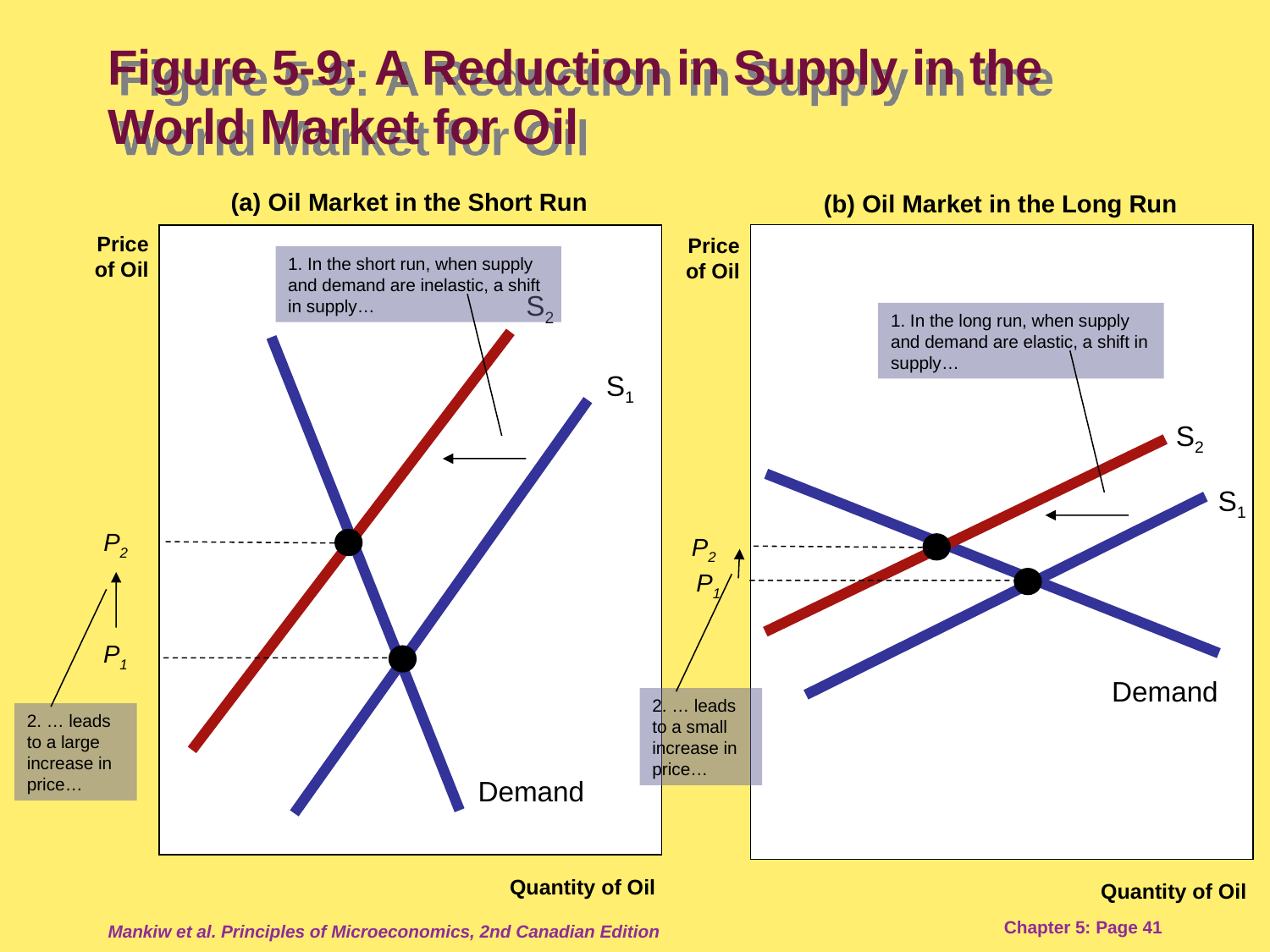

# Figure 5-9: A Reduction in Supply in the World Market for Oil
(a) Oil Market in the Short Run
(b) Oil Market in the Long Run
Price of Oil

Price of Oil
1. In the short run, when supply and demand are inelastic, a shift in supply…

S2

1. In the long run, when supply and demand are elastic, a shift in supply…

Demand
S1

S2

Demand
S1

P2

P2

2. … leads to a small increase in price…
P1

2. … leads to a large increase in price…
P1

Quantity of Oil
Quantity of Oil
Mankiw et al. Principles of Microeconomics, 2nd Canadian Edition
Chapter 5: Page 41